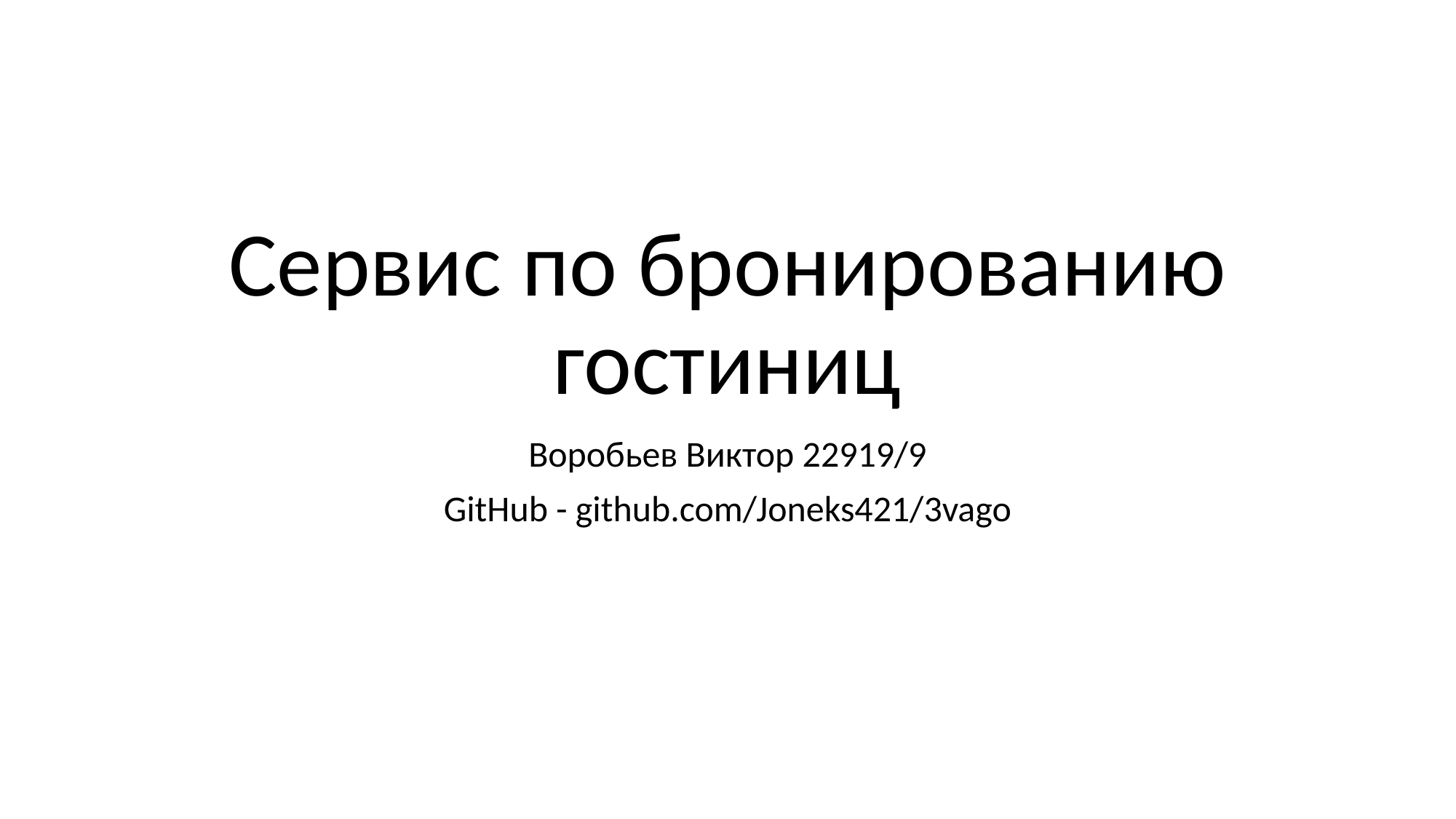

# Сервис по бронированию гостиниц
Воробьев Виктор 22919/9
GitHub - github.com/Joneks421/3vago